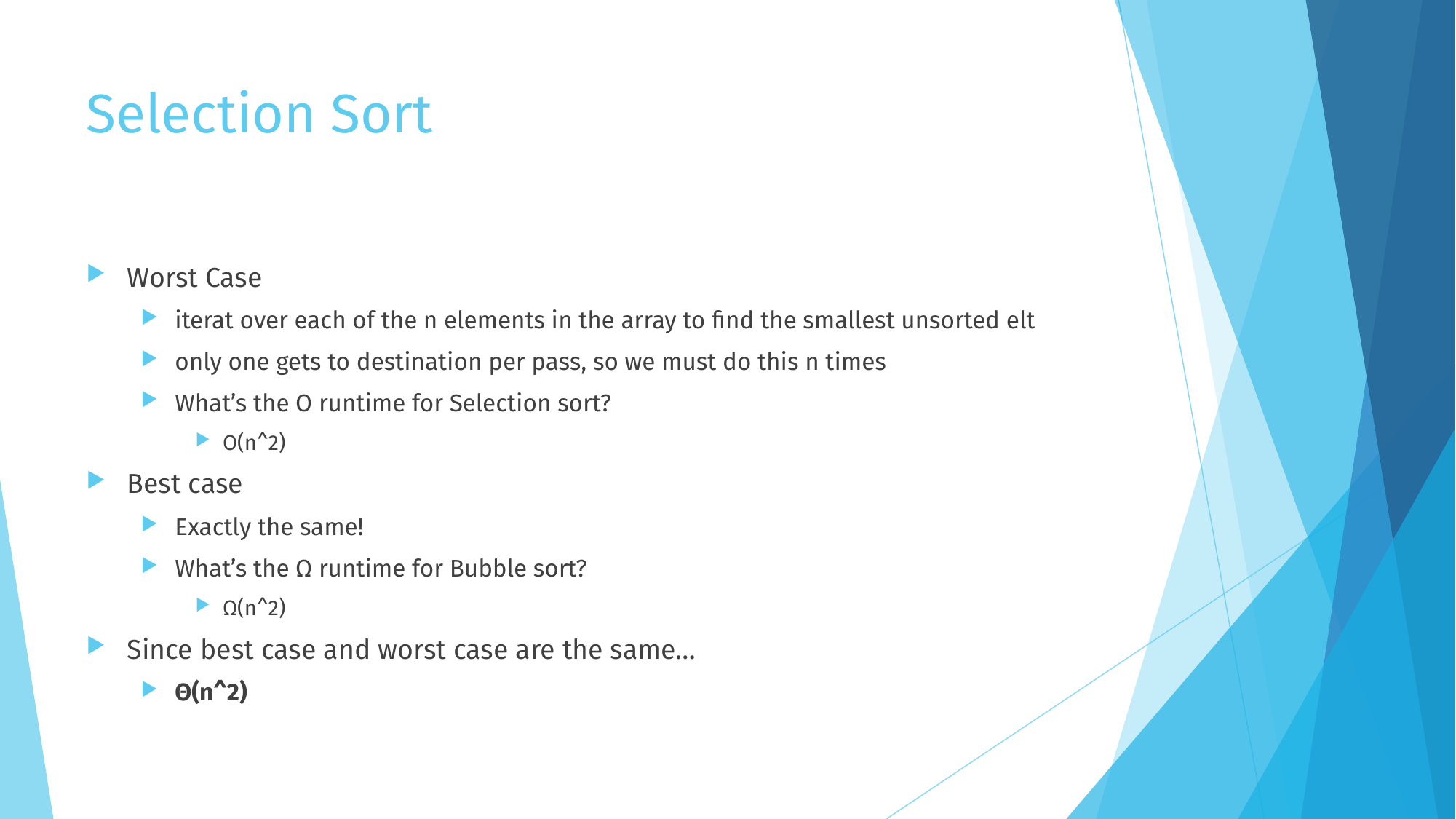

# Selection Sort
Worst Case
iterat over each of the n elements in the array to find the smallest unsorted elt
only one gets to destination per pass, so we must do this n times
What’s the O runtime for Selection sort?
O(n^2)
Best case
Exactly the same!
What’s the Ω runtime for Bubble sort?
Ω(n^2)
Since best case and worst case are the same…
ϴ(n^2)